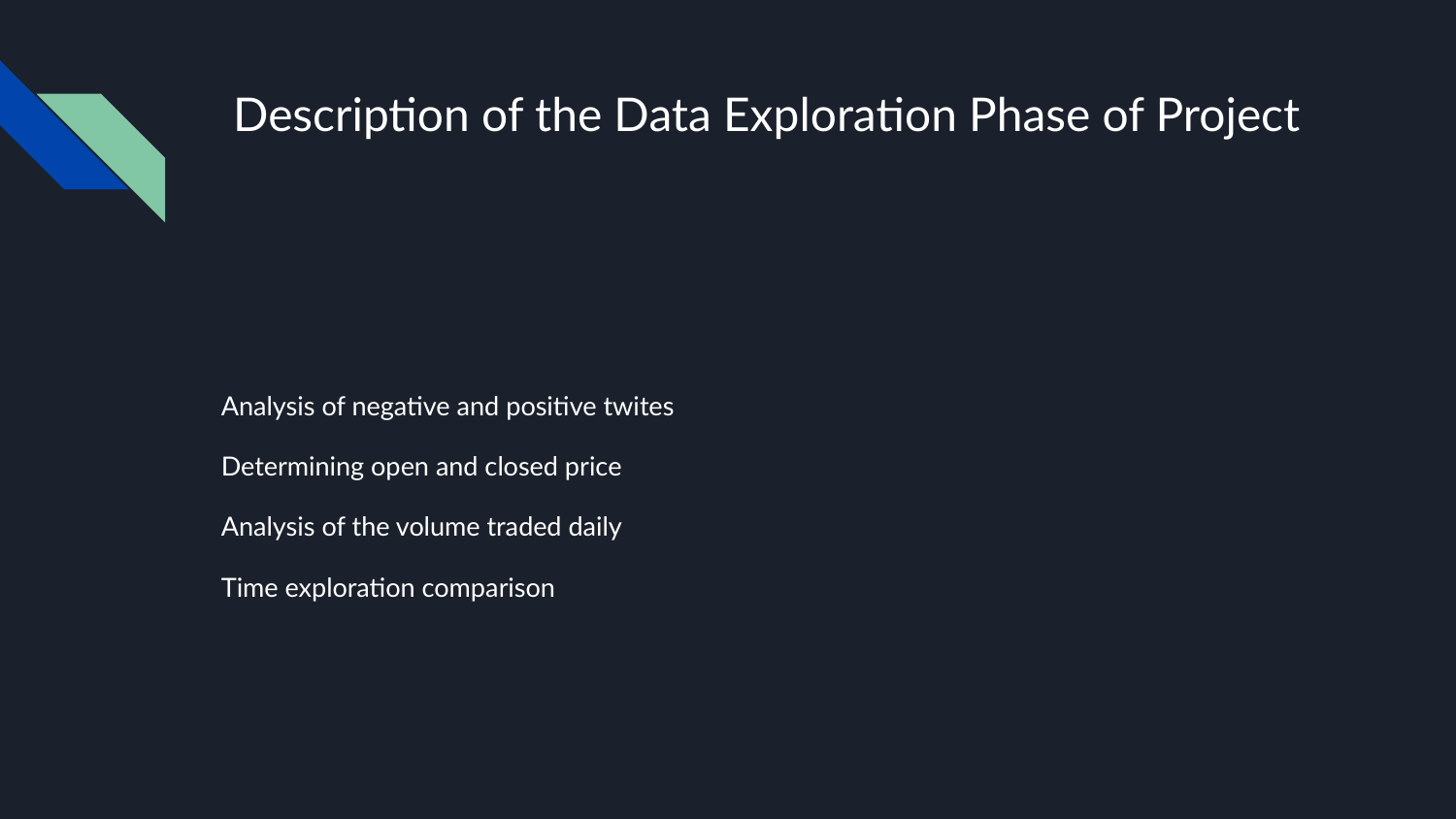

# Description of the Data Exploration Phase of Project

Analysis of negative and positive twites
Determining open and closed price
Analysis of the volume traded daily
Time exploration comparison